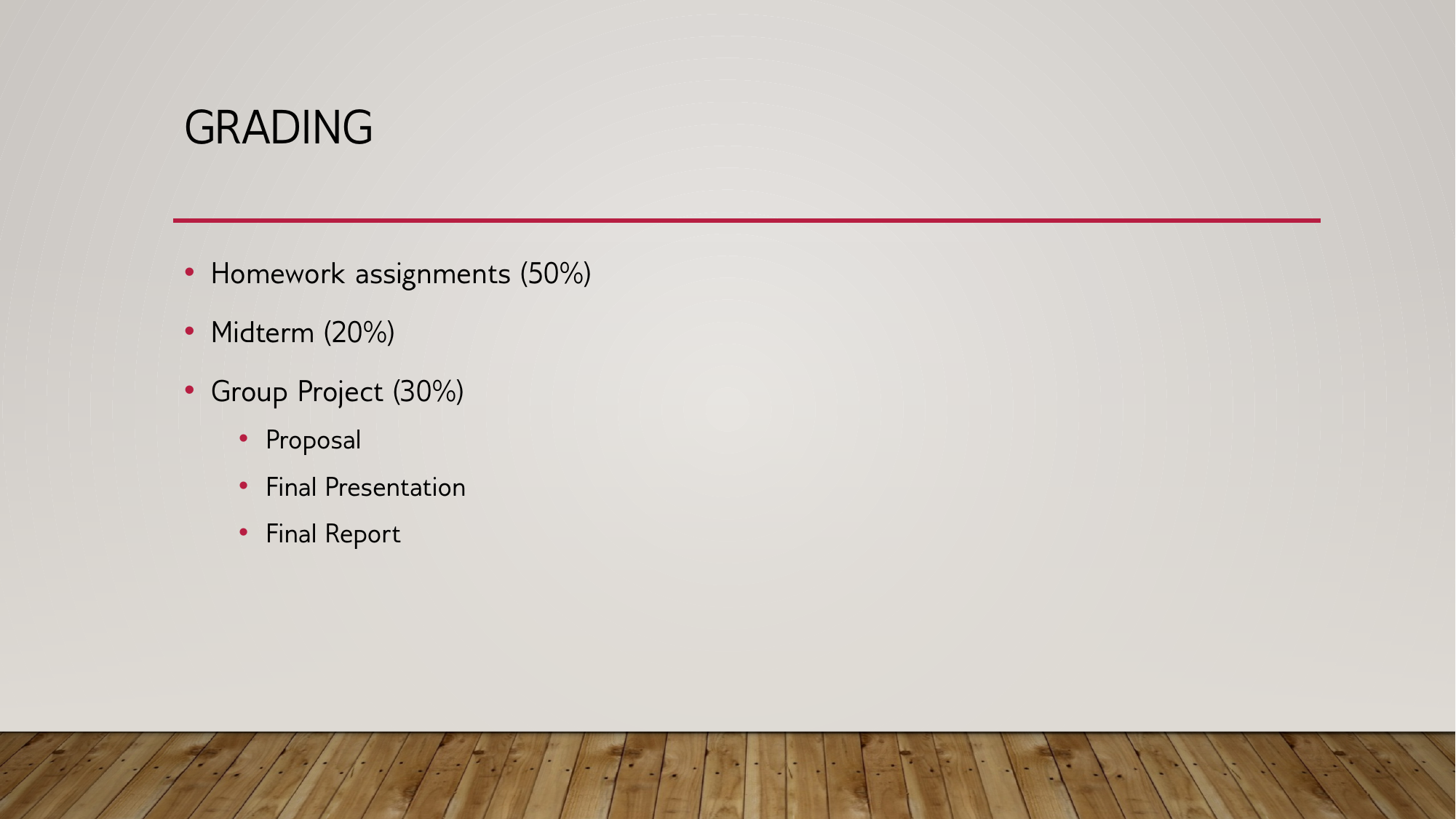

# Grading
Homework assignments (50%)
Midterm (20%)
Group Project (30%)
Proposal
Final Presentation
Final Report